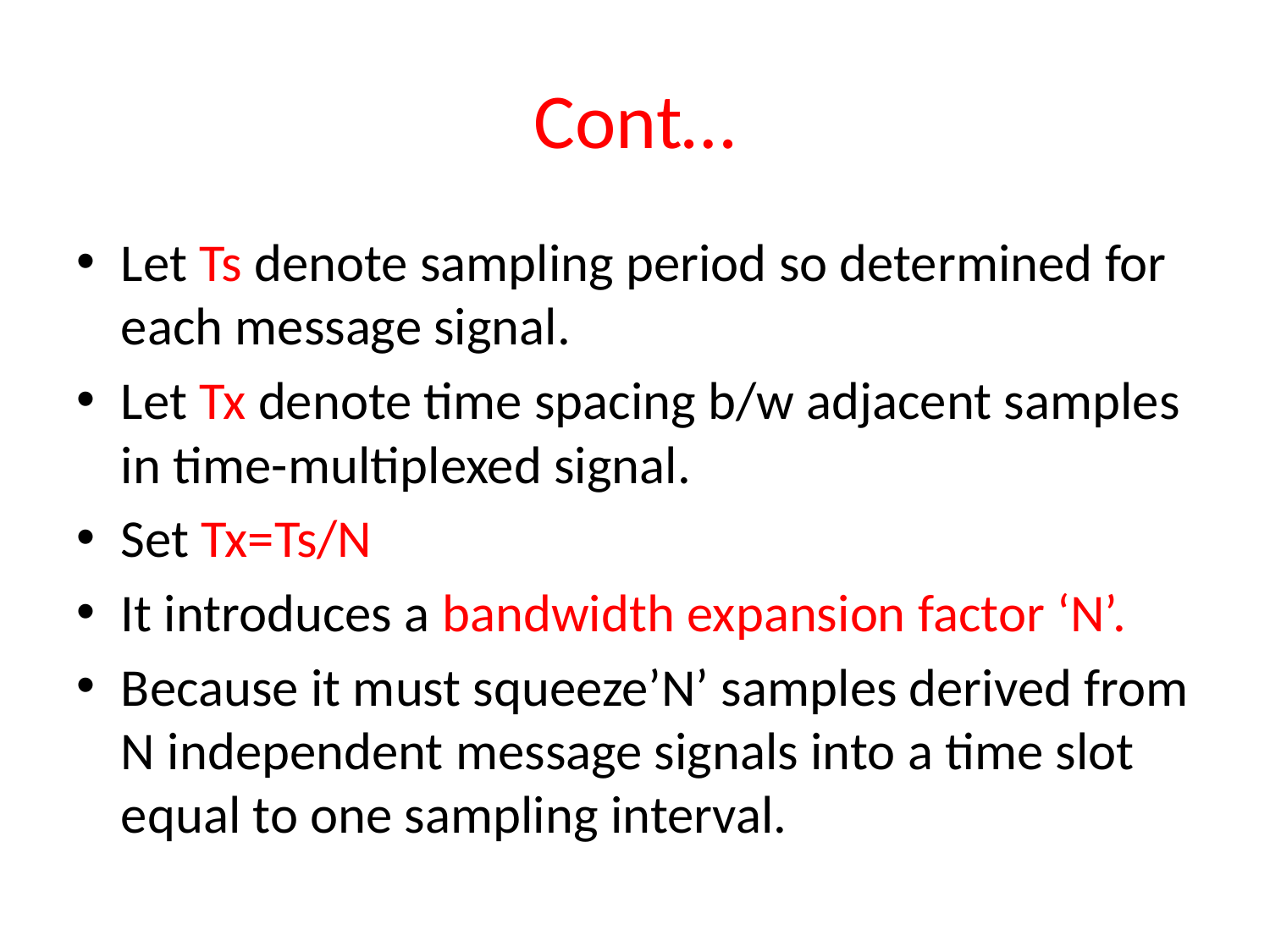

# Cont…
Let Ts denote sampling period so determined for each message signal.
Let Tx denote time spacing b/w adjacent samples in time-multiplexed signal.
Set Tx=Ts/N
It introduces a bandwidth expansion factor ‘N’.
Because it must squeeze’N’ samples derived from N independent message signals into a time slot equal to one sampling interval.